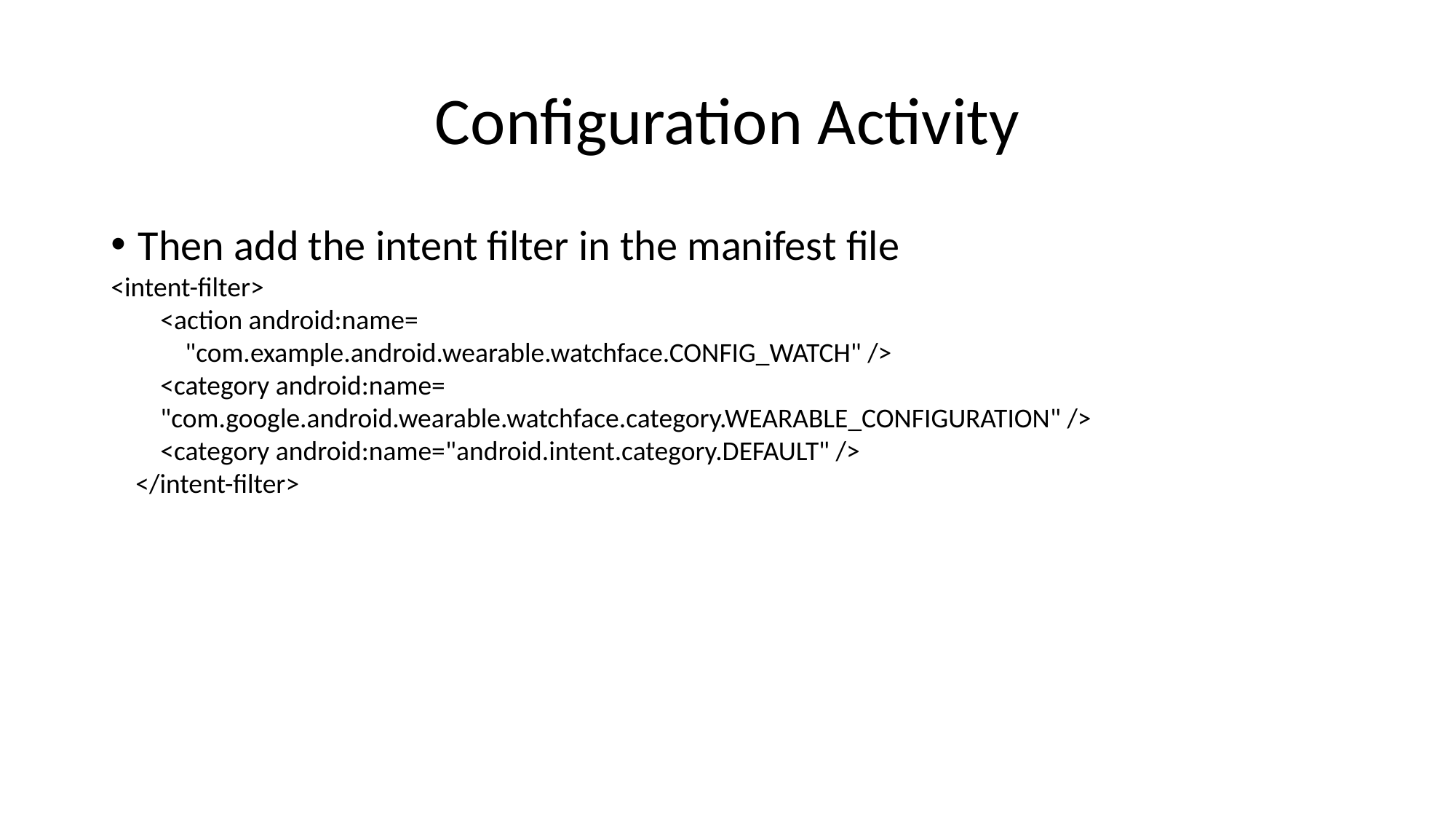

# Configuration Activity
Then add the intent filter in the manifest file
<intent-filter>
        <action android:name=
            "com.example.android.wearable.watchface.CONFIG_WATCH" />
        <category android:name=
        "com.google.android.wearable.watchface.category.WEARABLE_CONFIGURATION" />
        <category android:name="android.intent.category.DEFAULT" />
    </intent-filter>